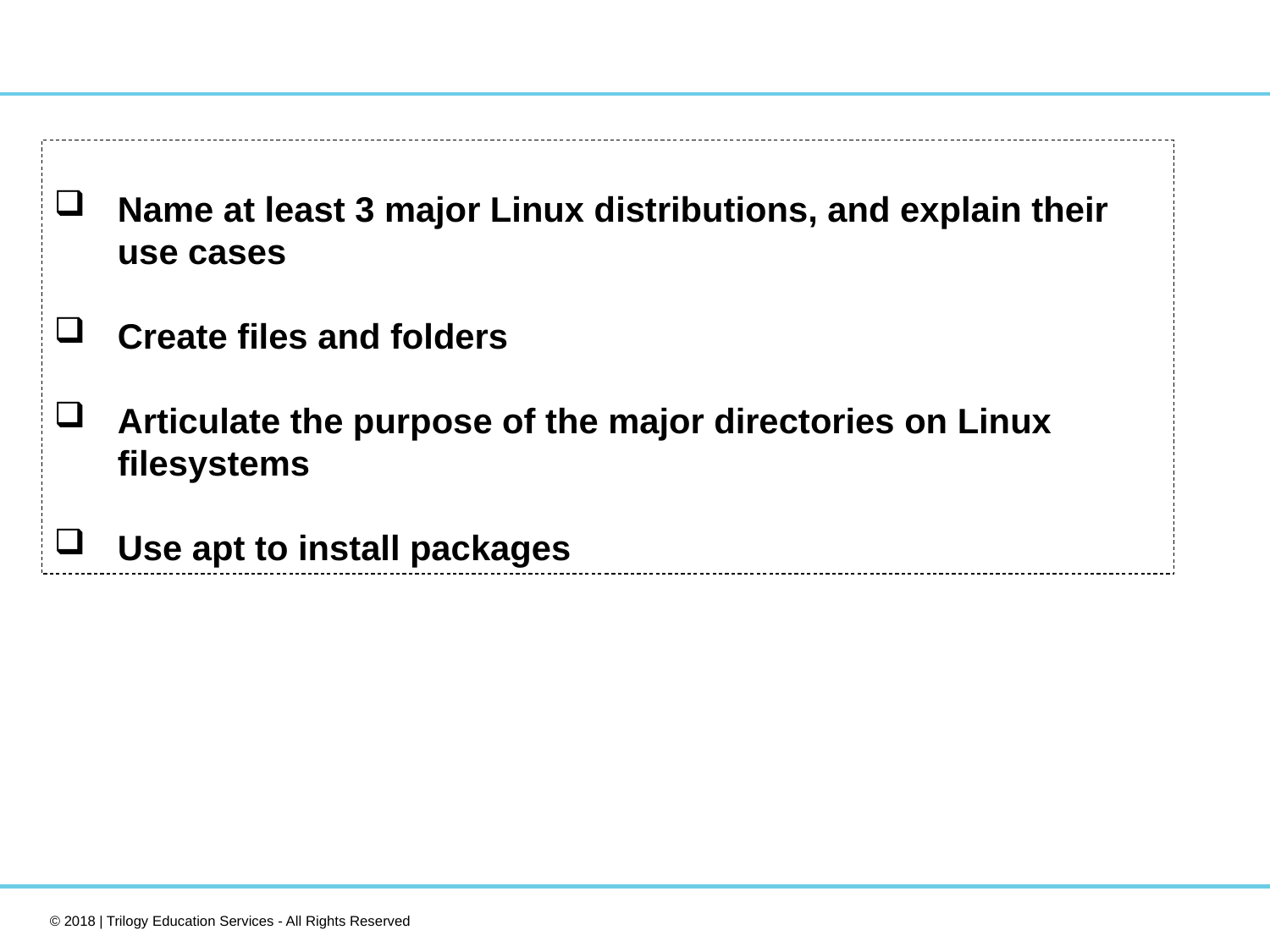

Name at least 3 major Linux distributions, and explain their use cases

Create files and folders

Articulate the purpose of the major directories on Linux filesystems

Use apt to install packages